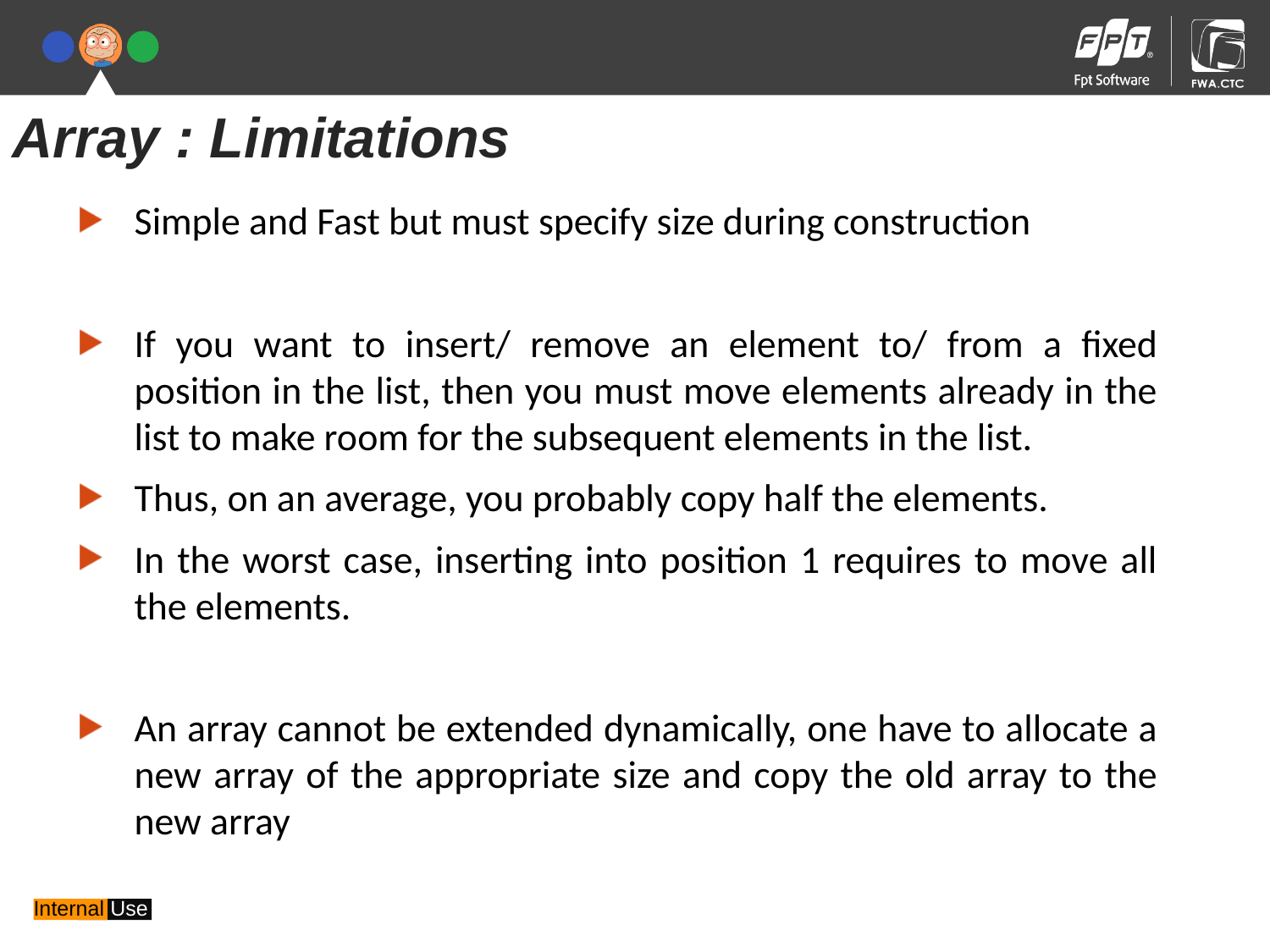

Array : Limitations
Simple and Fast but must specify size during construction

If you want to insert/ remove an element to/ from a fixed position in the list, then you must move elements already in the list to make room for the subsequent elements in the list.
Thus, on an average, you probably copy half the elements.
In the worst case, inserting into position 1 requires to move all the elements.

An array cannot be extended dynamically, one have to allocate a new array of the appropriate size and copy the old array to the new array